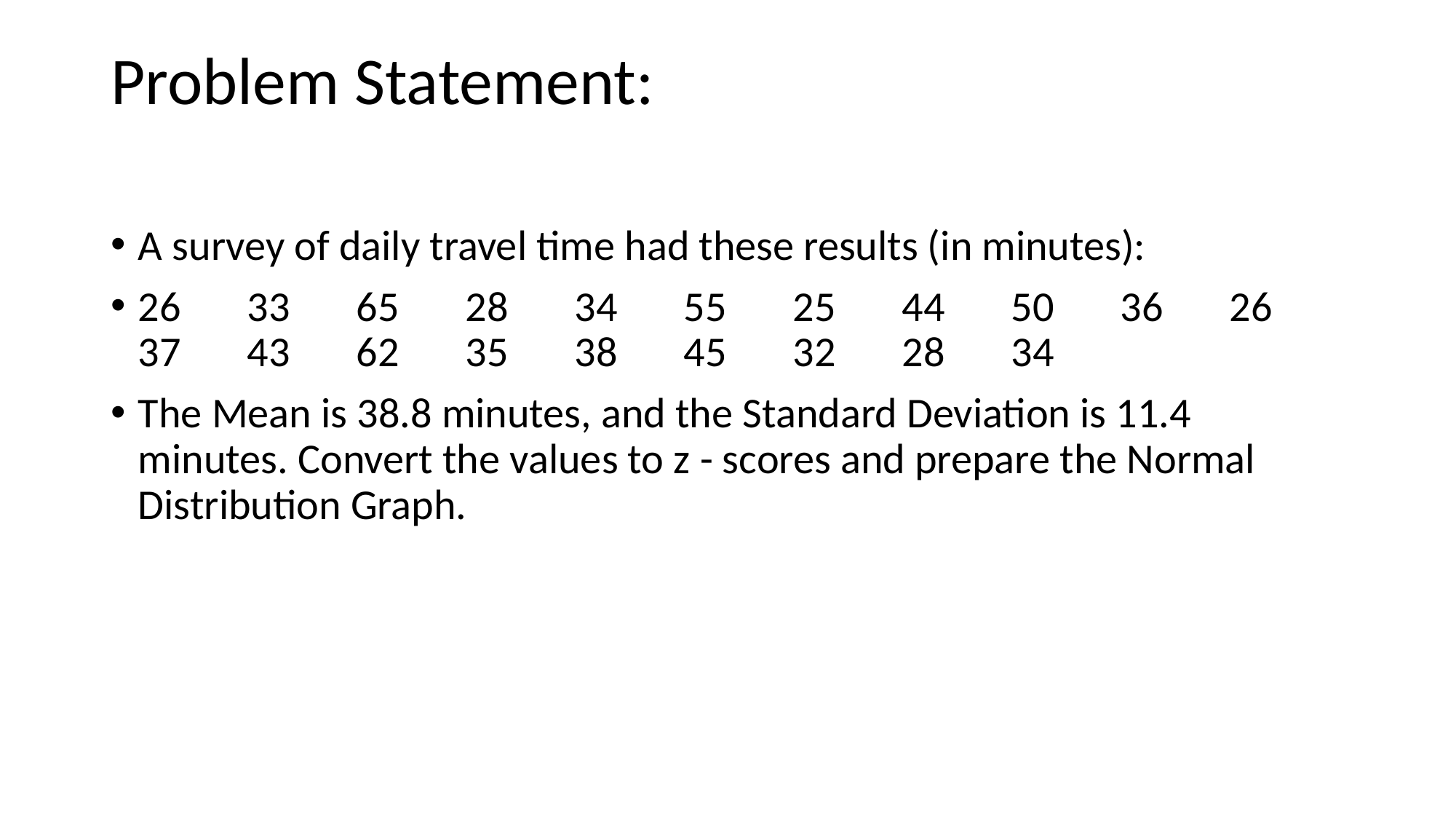

# Problem Statement:
A survey of daily travel time had these results (in minutes):
26	33	65	28	34	55	25	44	50	36	26	37	43	62	35	38	45	32	28	34
The Mean is 38.8 minutes, and the Standard Deviation is 11.4 minutes. Convert the values to z - scores and prepare the Normal Distribution Graph.